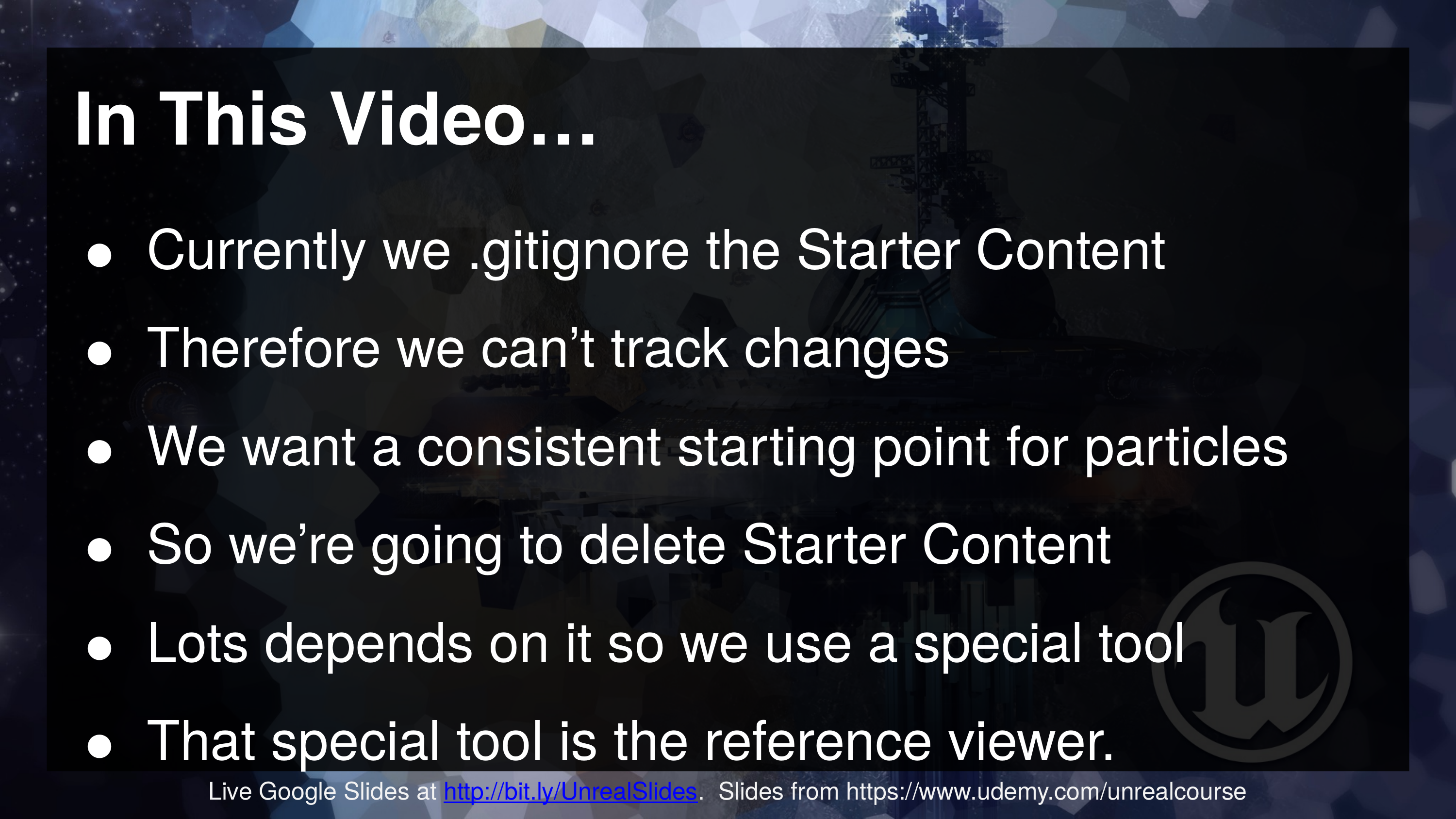

# In This Video…
Currently we .gitignore the Starter Content
Therefore we can’t track changes
We want a consistent starting point for particles
So we’re going to delete Starter Content
Lots depends on it so we use a special tool
That special tool is the reference viewer.